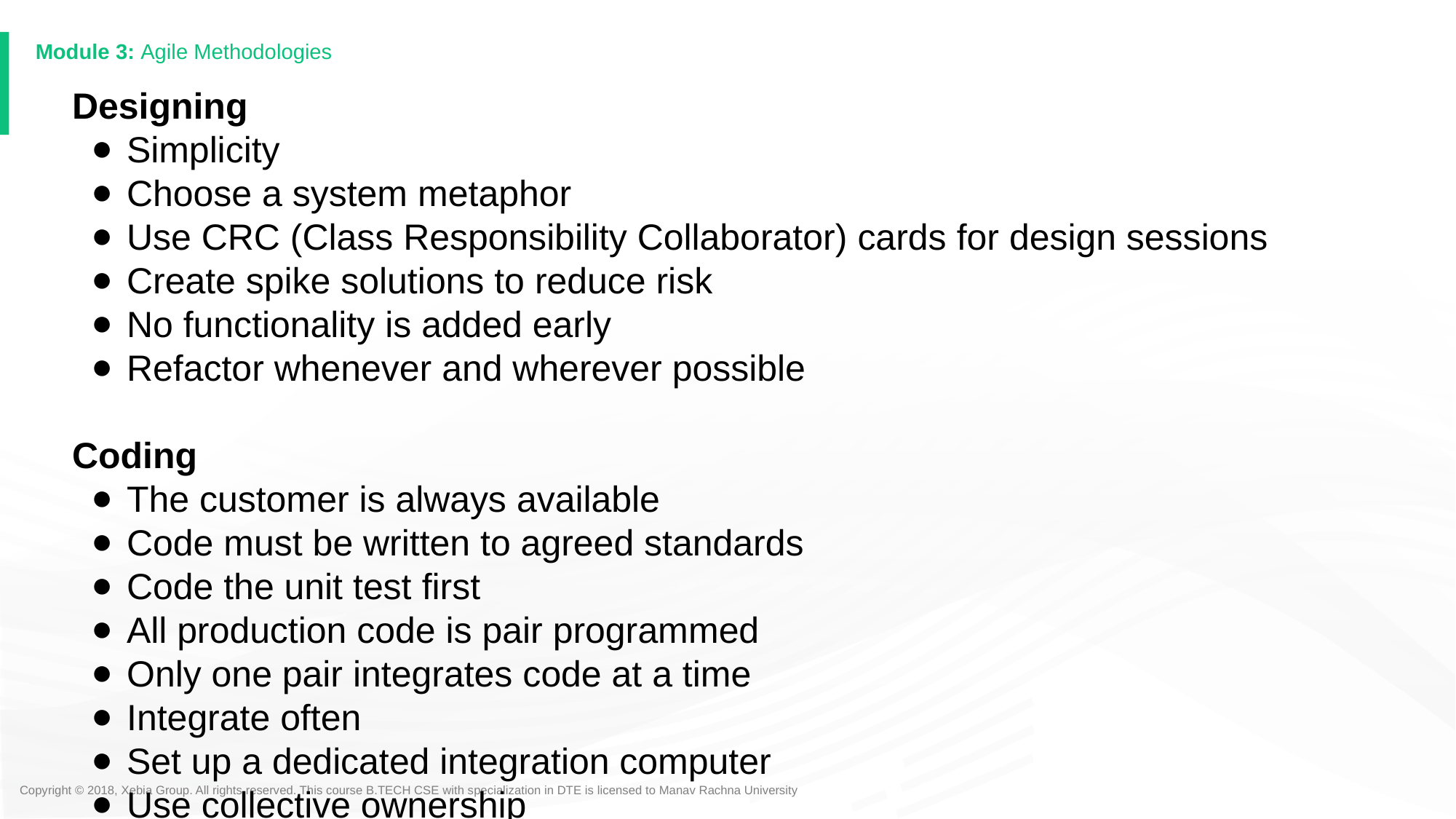

#
Designing
Simplicity
Choose a system metaphor
Use CRC (Class Responsibility Collaborator) cards for design sessions
Create spike solutions to reduce risk
No functionality is added early
Refactor whenever and wherever possible

Coding
The customer is always available
Code must be written to agreed standards
Code the unit test first
All production code is pair programmed
Only one pair integrates code at a time
Integrate often
Set up a dedicated integration computer
Use collective ownership